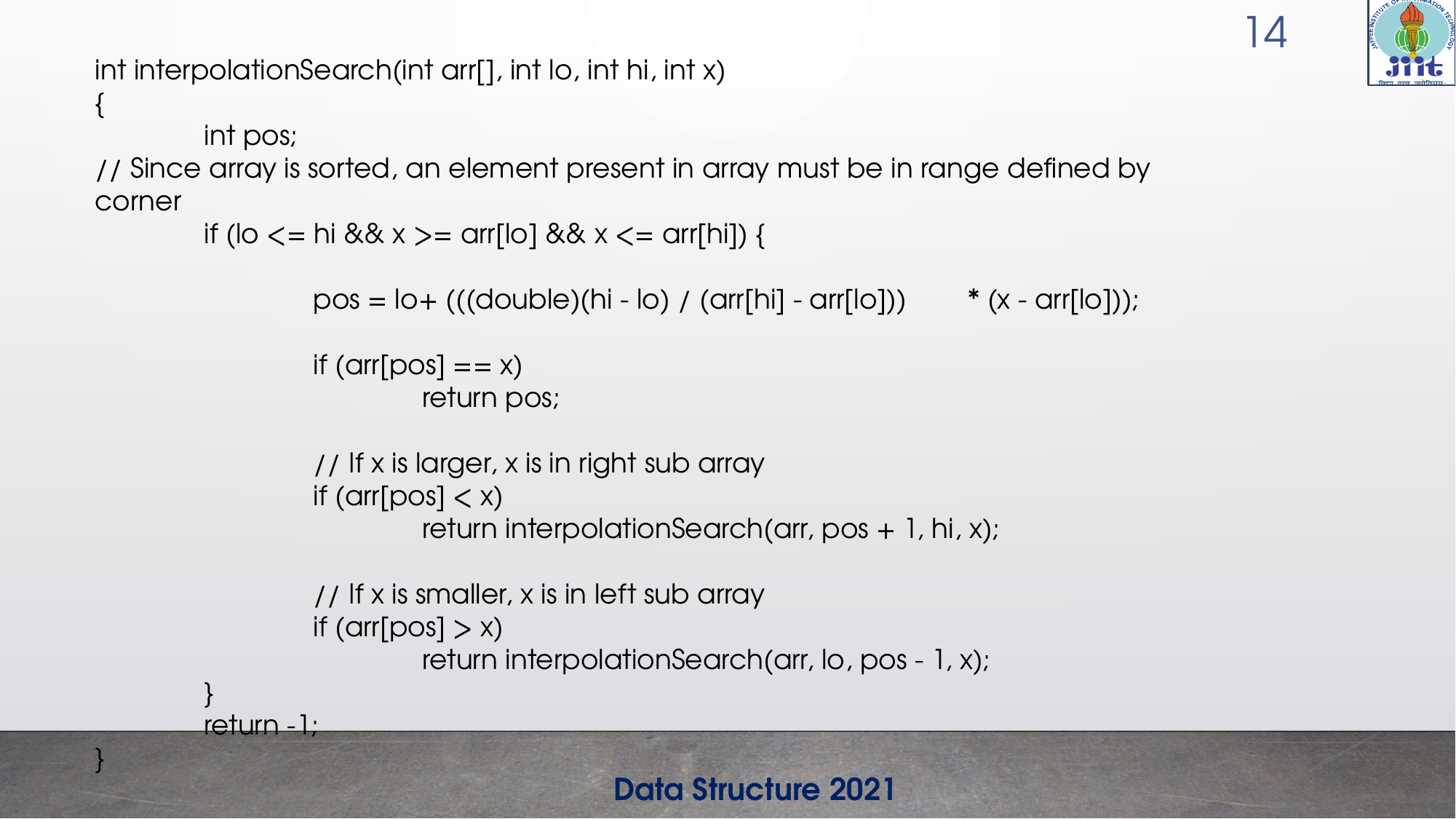

14
int interpolationSearch(int arr[], int lo, int hi, int x)
{
	int pos;
// Since array is sorted, an element present in array must be in range defined by corner
	if (lo <= hi && x >= arr[lo] && x <= arr[hi]) {

		pos = lo+ (((double)(hi - lo) / (arr[hi] - arr[lo]))	* (x - arr[lo]));

		if (arr[pos] == x)
			return pos;

		// If x is larger, x is in right sub array
		if (arr[pos] < x)
			return interpolationSearch(arr, pos + 1, hi, x);

		// If x is smaller, x is in left sub array
		if (arr[pos] > x)
			return interpolationSearch(arr, lo, pos - 1, x);
	}
	return -1;
}